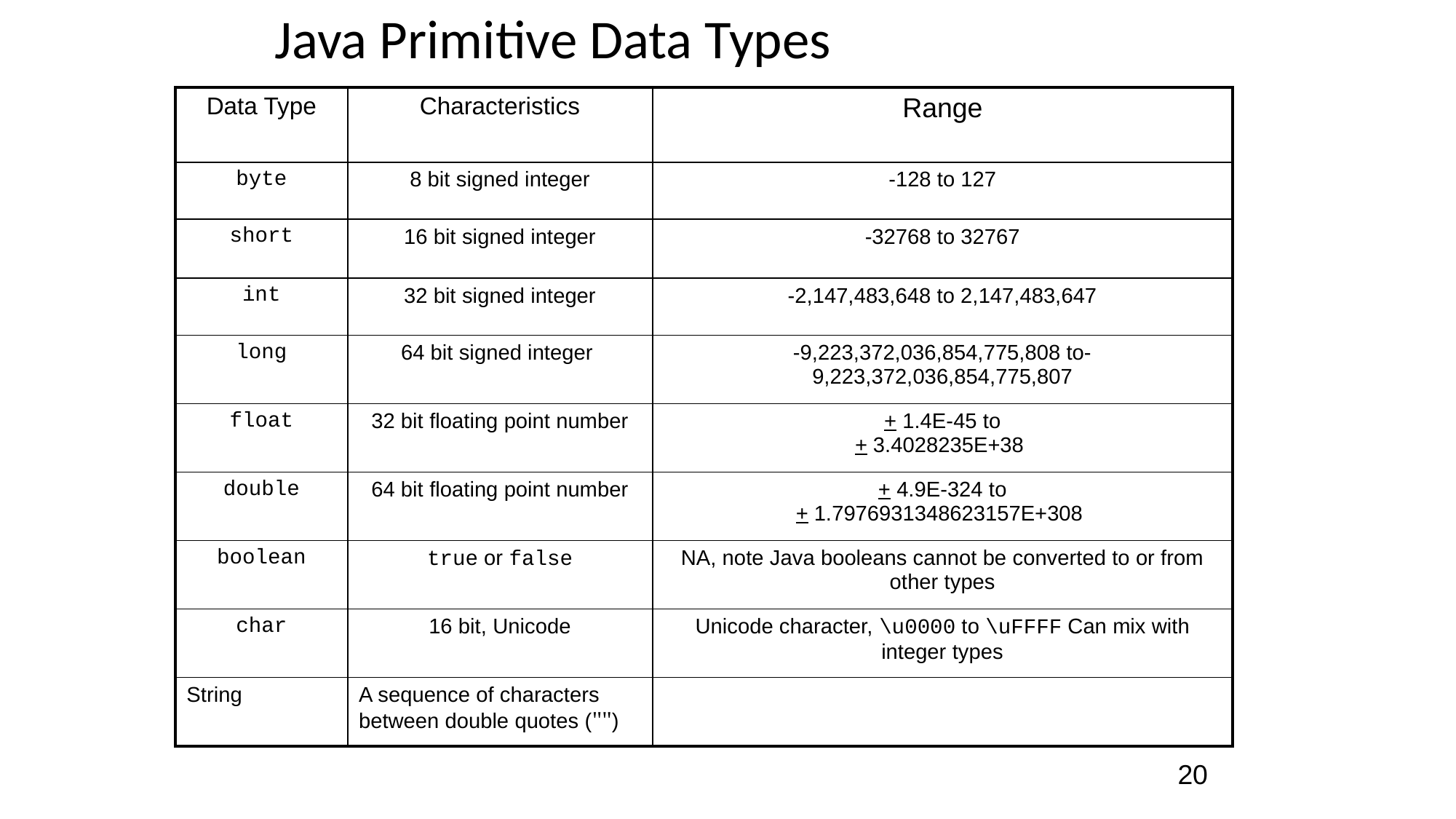

# Java Primitive Data Types
| Data Type | Characteristics | Range |
| --- | --- | --- |
| byte | 8 bit signed integer | -128 to 127 |
| short | 16 bit signed integer | -32768 to 32767 |
| int | 32 bit signed integer | -2,147,483,648 to 2,147,483,647 |
| long | 64 bit signed integer | -9,223,372,036,854,775,808 to- 9,223,372,036,854,775,807 |
| float | 32 bit floating point number | + 1.4E-45 to + 3.4028235E+38 |
| double | 64 bit floating point number | + 4.9E-324 to + 1.7976931348623157E+308 |
| boolean | true or false | NA, note Java booleans cannot be converted to or from other types |
| char | 16 bit, Unicode | Unicode character, \u0000 to \uFFFF Can mix with integer types |
| String | A sequence of characters between double quotes ("") |  |
20